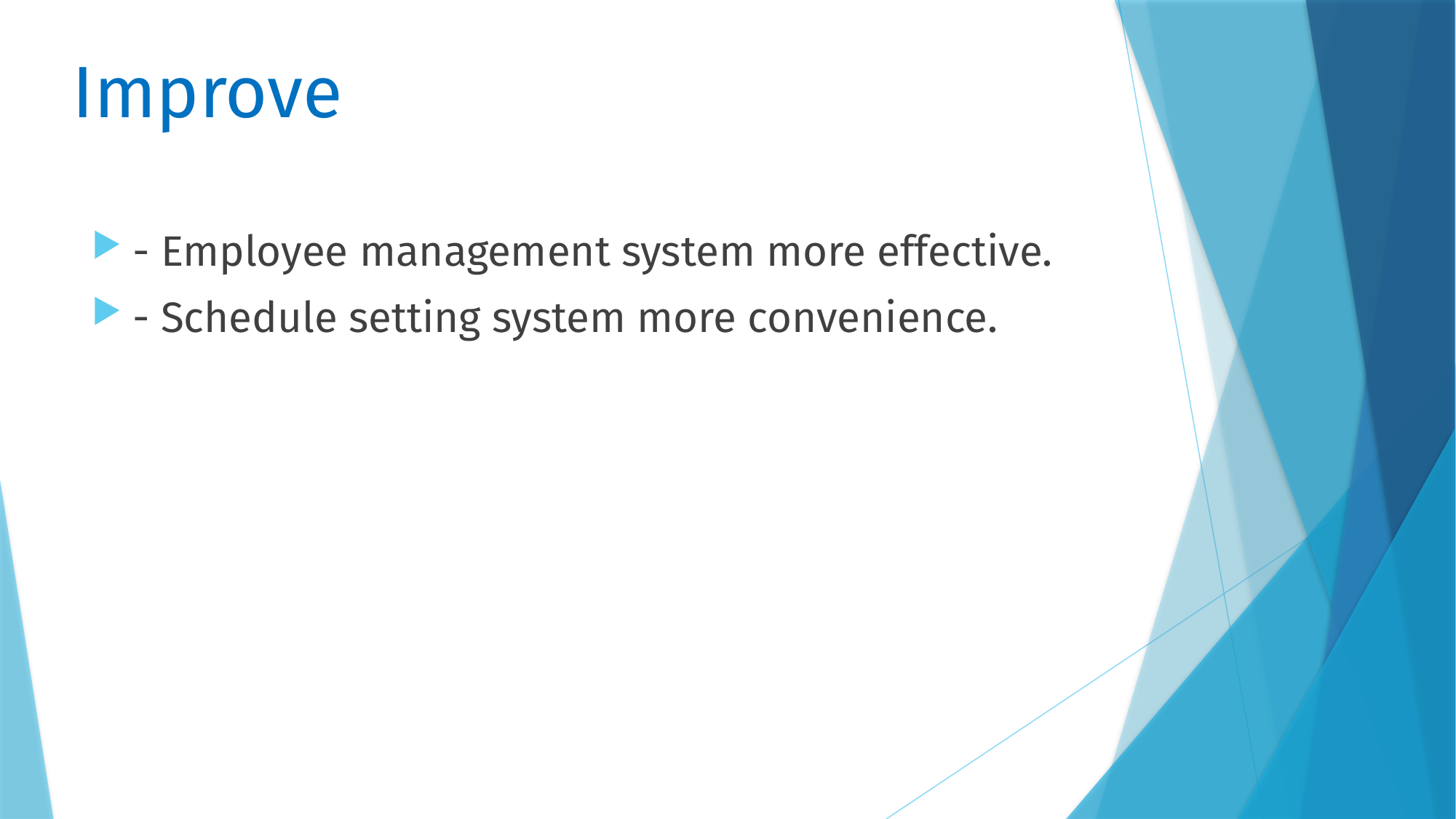

Improve
- Employee management system more effective.
- Schedule setting system more convenience.